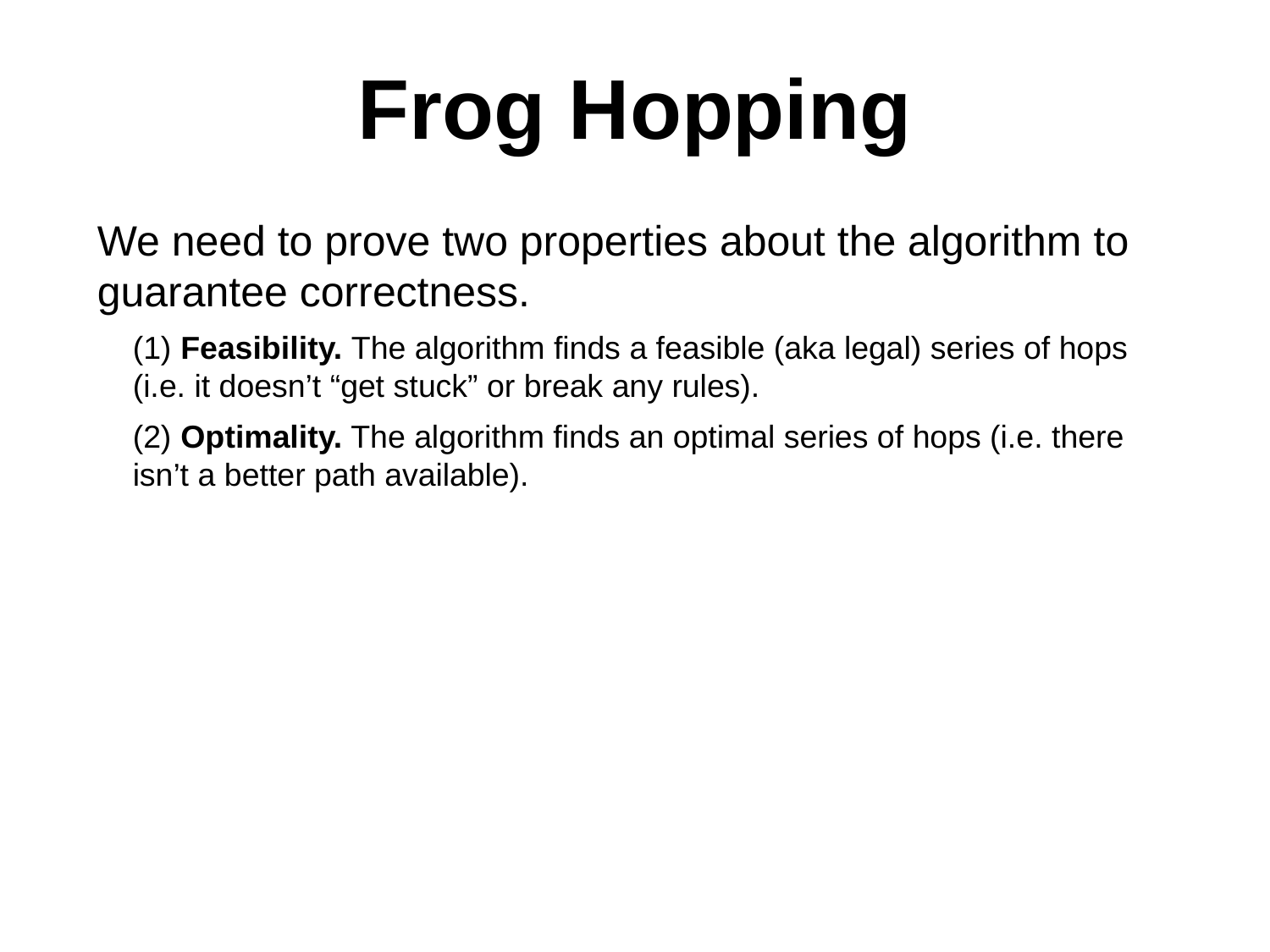

Frog Hopping
We need to prove two properties about the algorithm to guarantee correctness.

    (1) Feasibility. The algorithm finds a feasible (aka legal) series of hops
    (i.e. it doesn’t “get stuck” or break any rules).

    (2) Optimality. The algorithm finds an optimal series of hops (i.e. there
    isn’t a better path available).